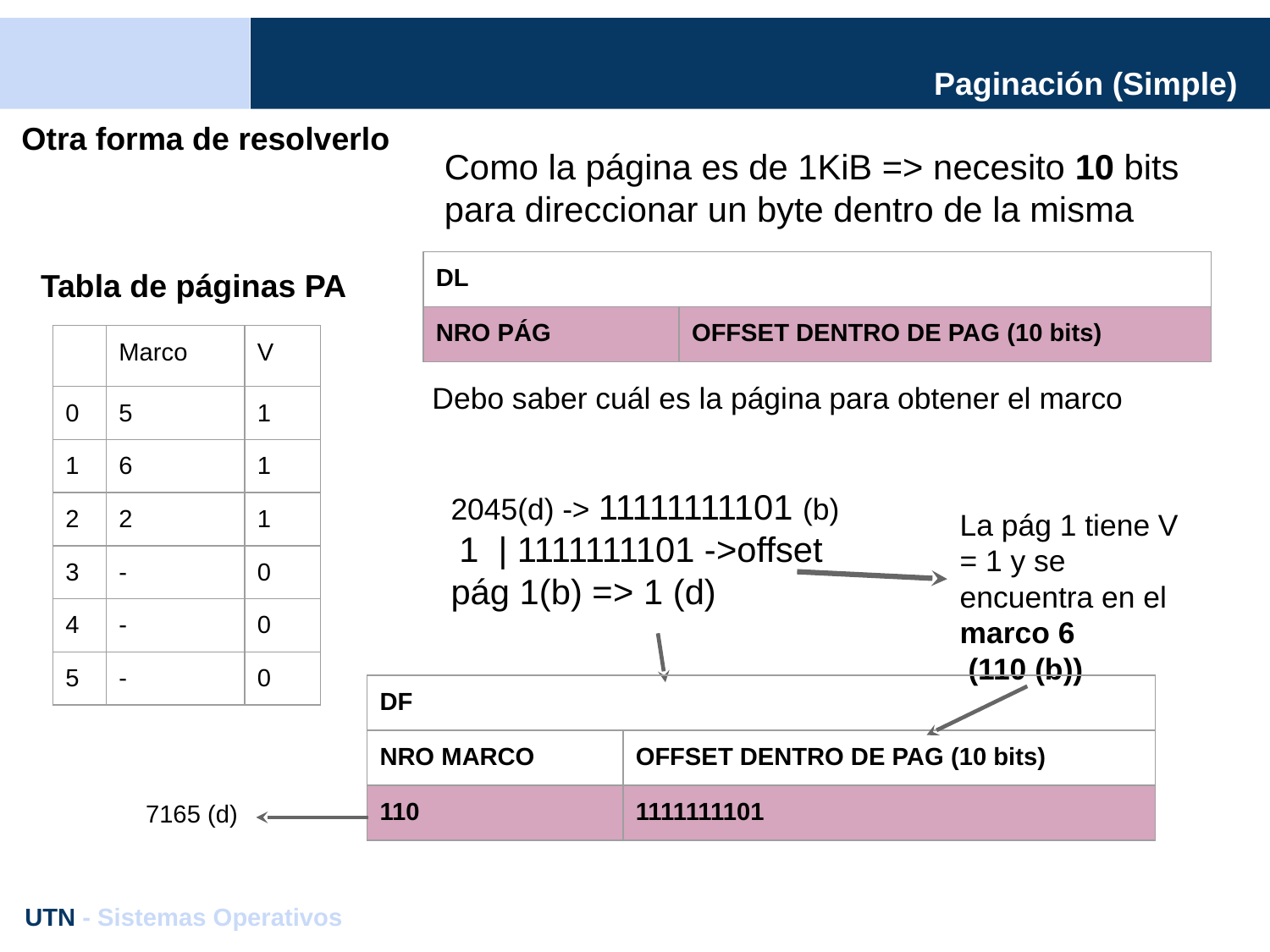

# Paginación (Simple)
 Otra forma de resolverlo
Como la página es de 1KiB => necesito 10 bits para direccionar un byte dentro de la misma
| DL |  |
| --- | --- |
| NRO PÁG | OFFSET DENTRO DE PAG (10 bits) |
Tabla de páginas PA
|  | Marco | V |
| --- | --- | --- |
| 0 | 5 | 1 |
| 1 | 6 | 1 |
| 2 | 2 | 1 |
| 3 | - | 0 |
| 4 | - | 0 |
| 5 | - | 0 |
Debo saber cuál es la página para obtener el marco
2045(d) -> 11111111101 (b)
 1  | 1111111101 ->offset
pág 1(b) => 1 (d)
La pág 1 tiene V = 1 y se encuentra en el marco 6
 (110 (b))
| DF |  |
| --- | --- |
| NRO MARCO | OFFSET DENTRO DE PAG (10 bits) |
| 110 | 1111111101 |
7165 (d)
UTN - Sistemas Operativos